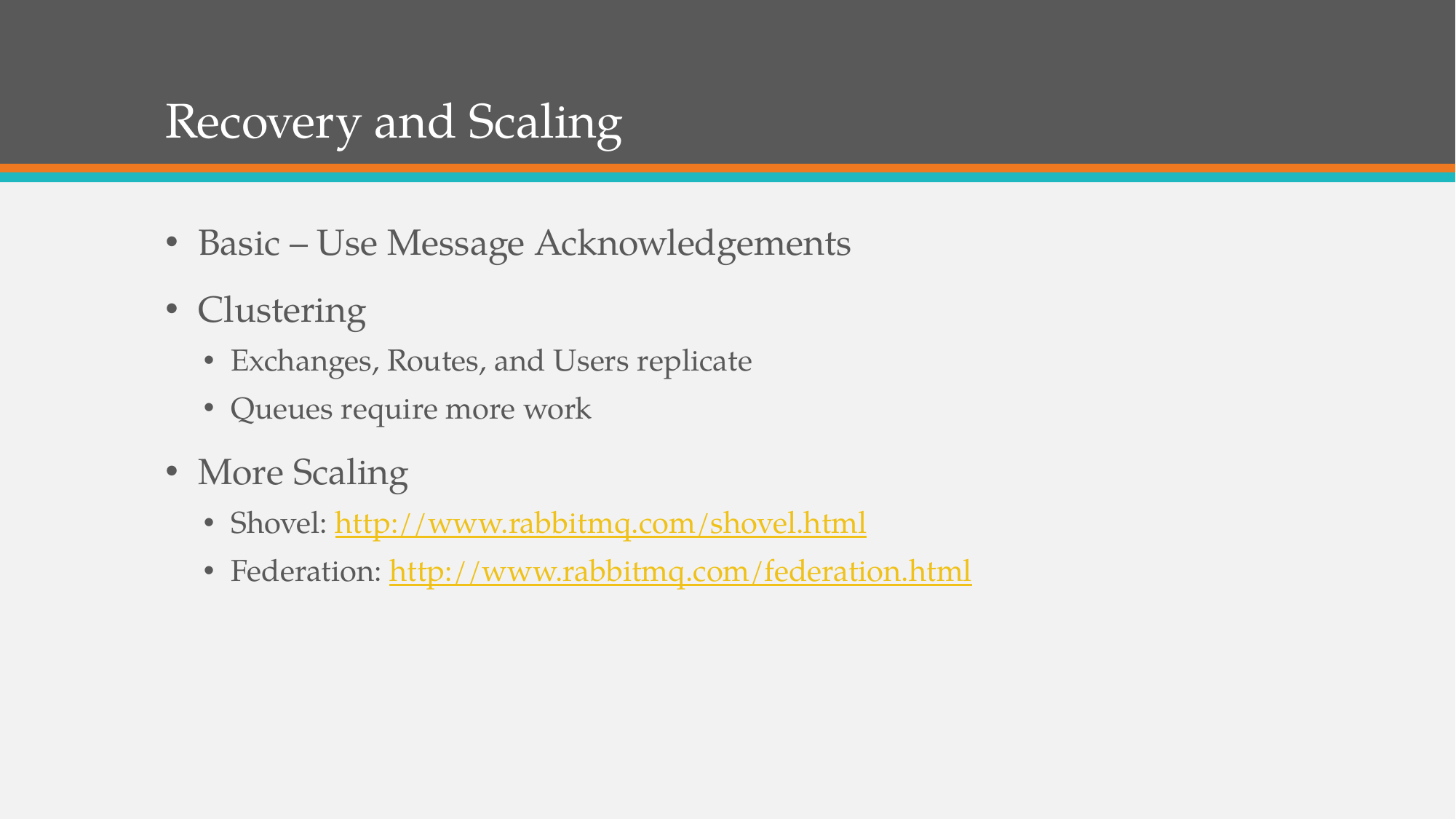

# Recovery and Scaling
Basic – Use Message Acknowledgements
Clustering
Exchanges, Routes, and Users replicate
Queues require more work
More Scaling
Shovel: http://www.rabbitmq.com/shovel.html
Federation: http://www.rabbitmq.com/federation.html